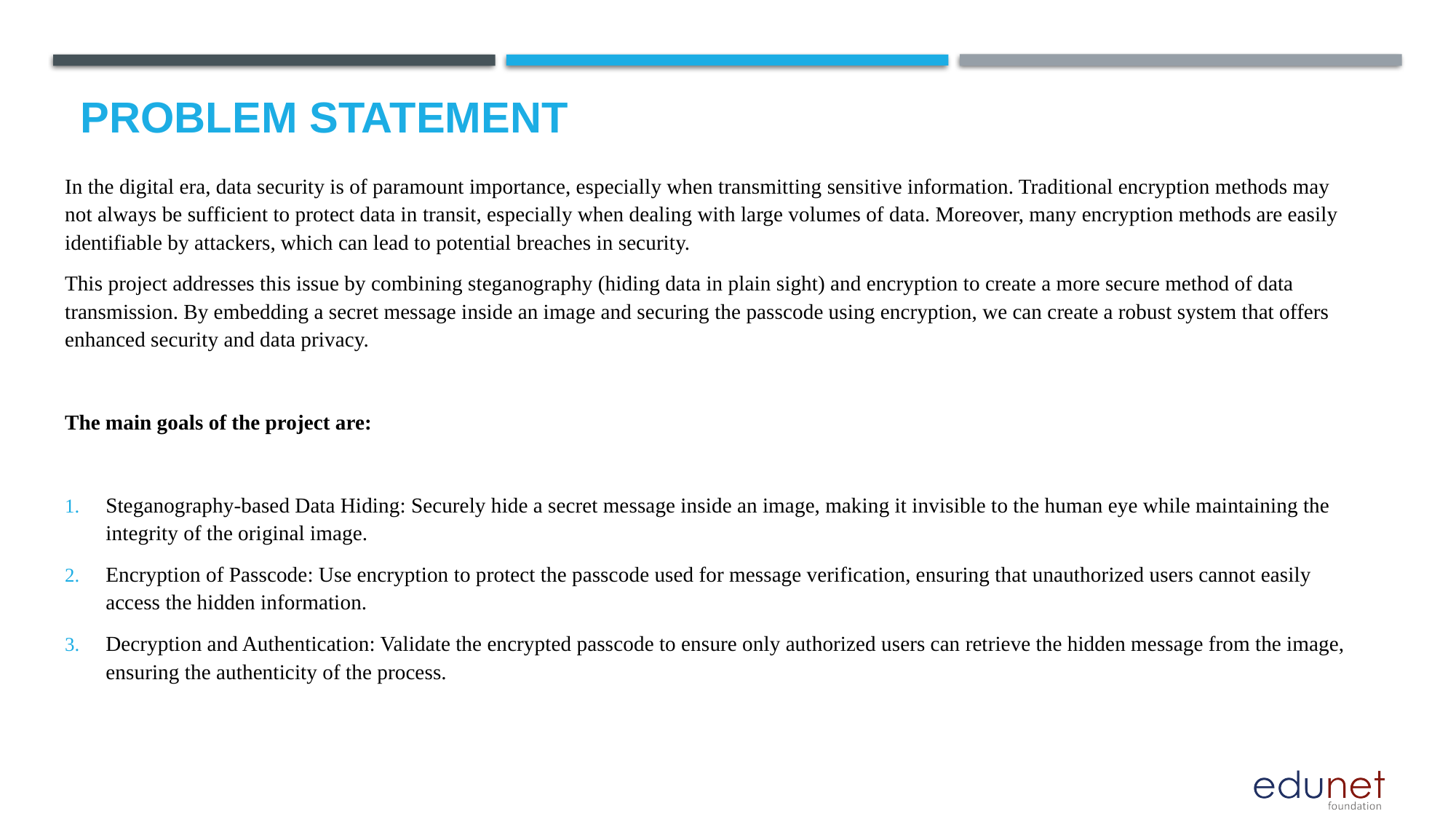

# Problem Statement
In the digital era, data security is of paramount importance, especially when transmitting sensitive information. Traditional encryption methods may not always be sufficient to protect data in transit, especially when dealing with large volumes of data. Moreover, many encryption methods are easily identifiable by attackers, which can lead to potential breaches in security.
This project addresses this issue by combining steganography (hiding data in plain sight) and encryption to create a more secure method of data transmission. By embedding a secret message inside an image and securing the passcode using encryption, we can create a robust system that offers enhanced security and data privacy.

The main goals of the project are:

Steganography-based Data Hiding: Securely hide a secret message inside an image, making it invisible to the human eye while maintaining the integrity of the original image.
Encryption of Passcode: Use encryption to protect the passcode used for message verification, ensuring that unauthorized users cannot easily access the hidden information.
Decryption and Authentication: Validate the encrypted passcode to ensure only authorized users can retrieve the hidden message from the image, ensuring the authenticity of the process.